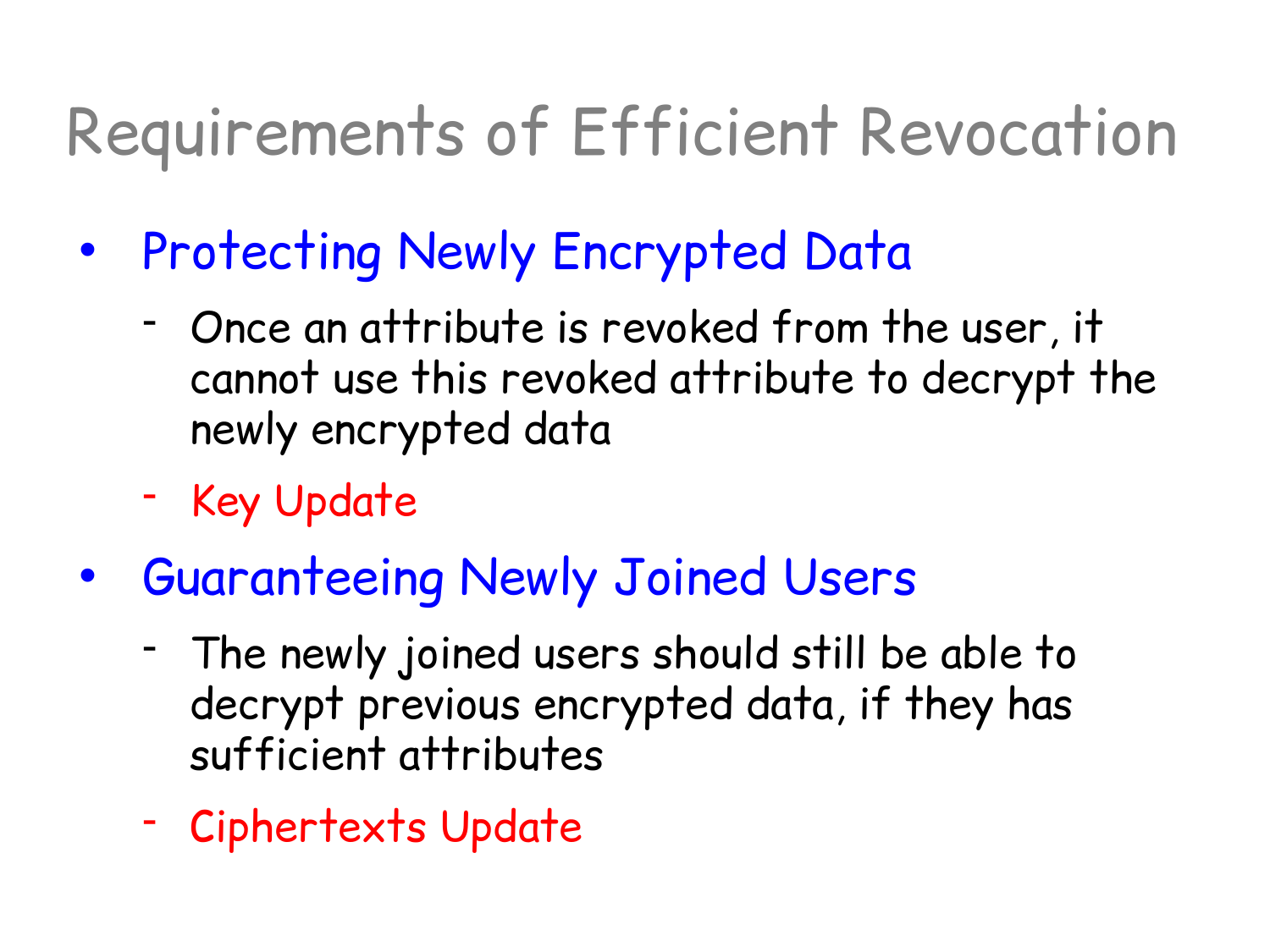

# Requirements of Efficient Revocation

Protecting Newly Encrypted Data
Once an attribute is revoked from the user, it cannot use this revoked attribute to decrypt the newly encrypted data
Key Update
Guaranteeing Newly Joined Users
The newly joined users should still be able to decrypt previous encrypted data, if they has sufficient attributes
Ciphertexts Update